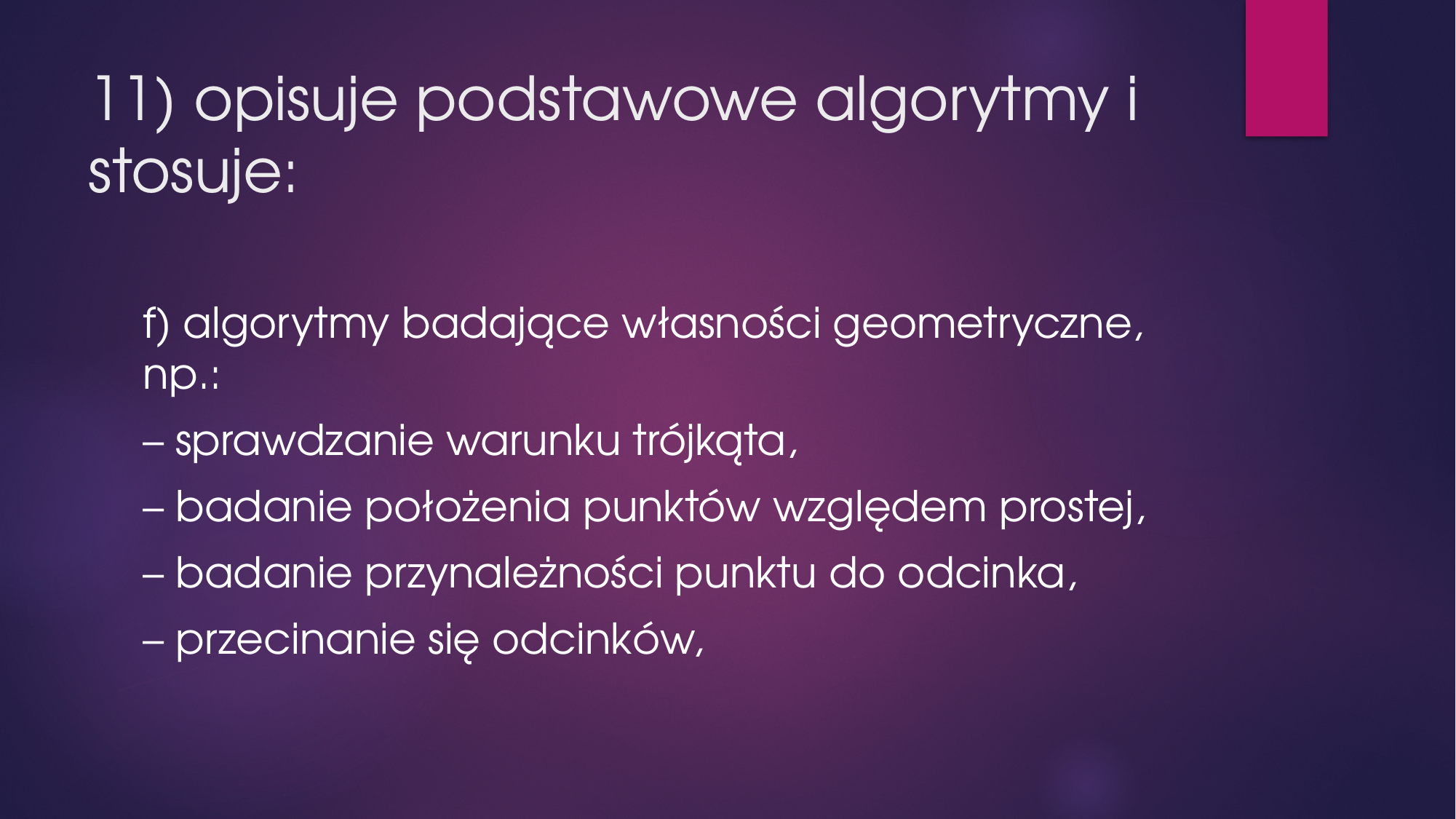

# 11) opisuje podstawowe algorytmy i stosuje:
f) algorytmy badające własności geometryczne, np.:
– sprawdzanie warunku trójkąta,
– badanie położenia punktów względem prostej,
– badanie przynależności punktu do odcinka,
– przecinanie się odcinków,